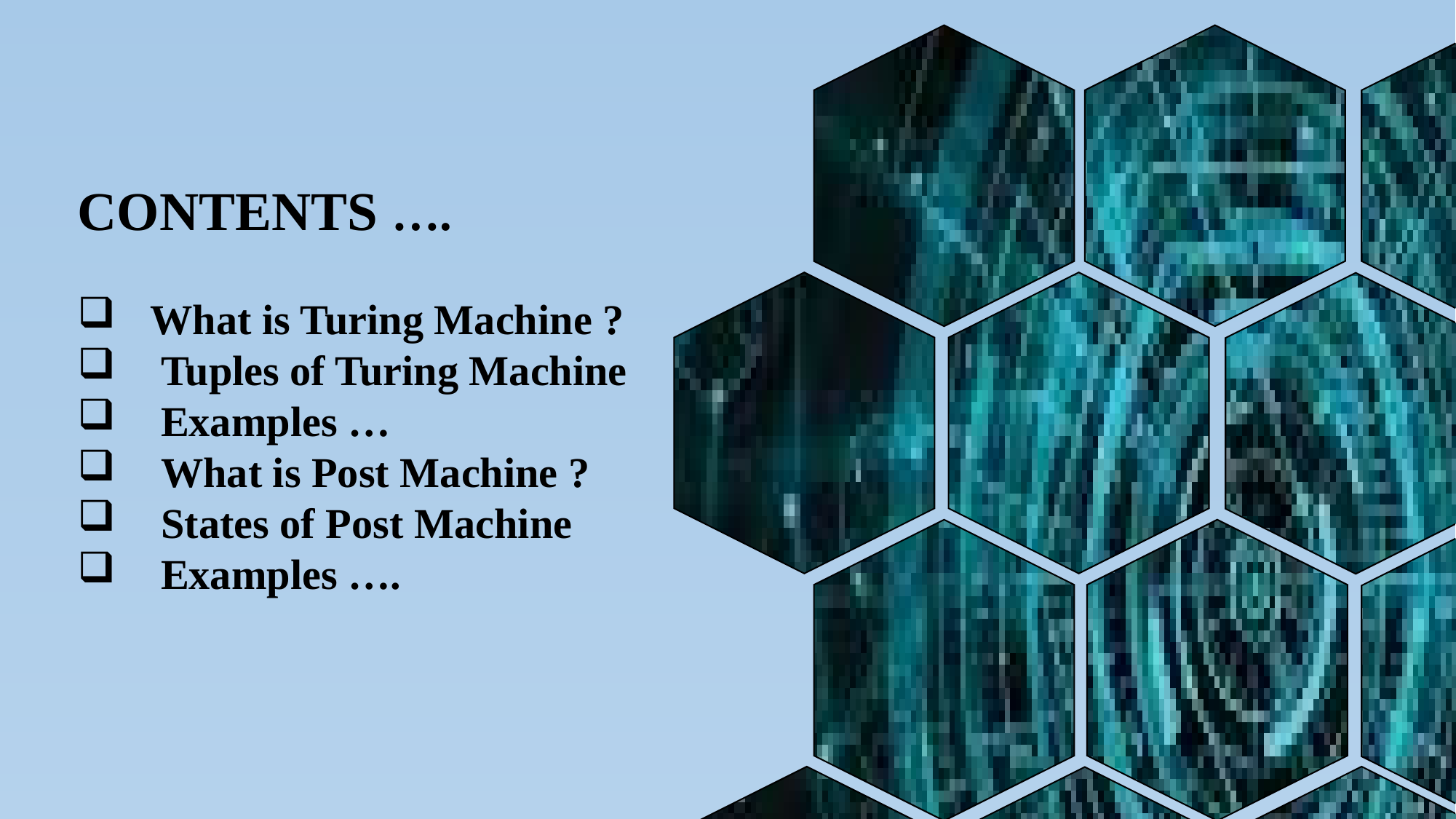

CONTENTS ….

   What is Turing Machine ?
    Tuples of Turing Machine
    Examples …
    What is Post Machine ?
    States of Post Machine
    Examples ….